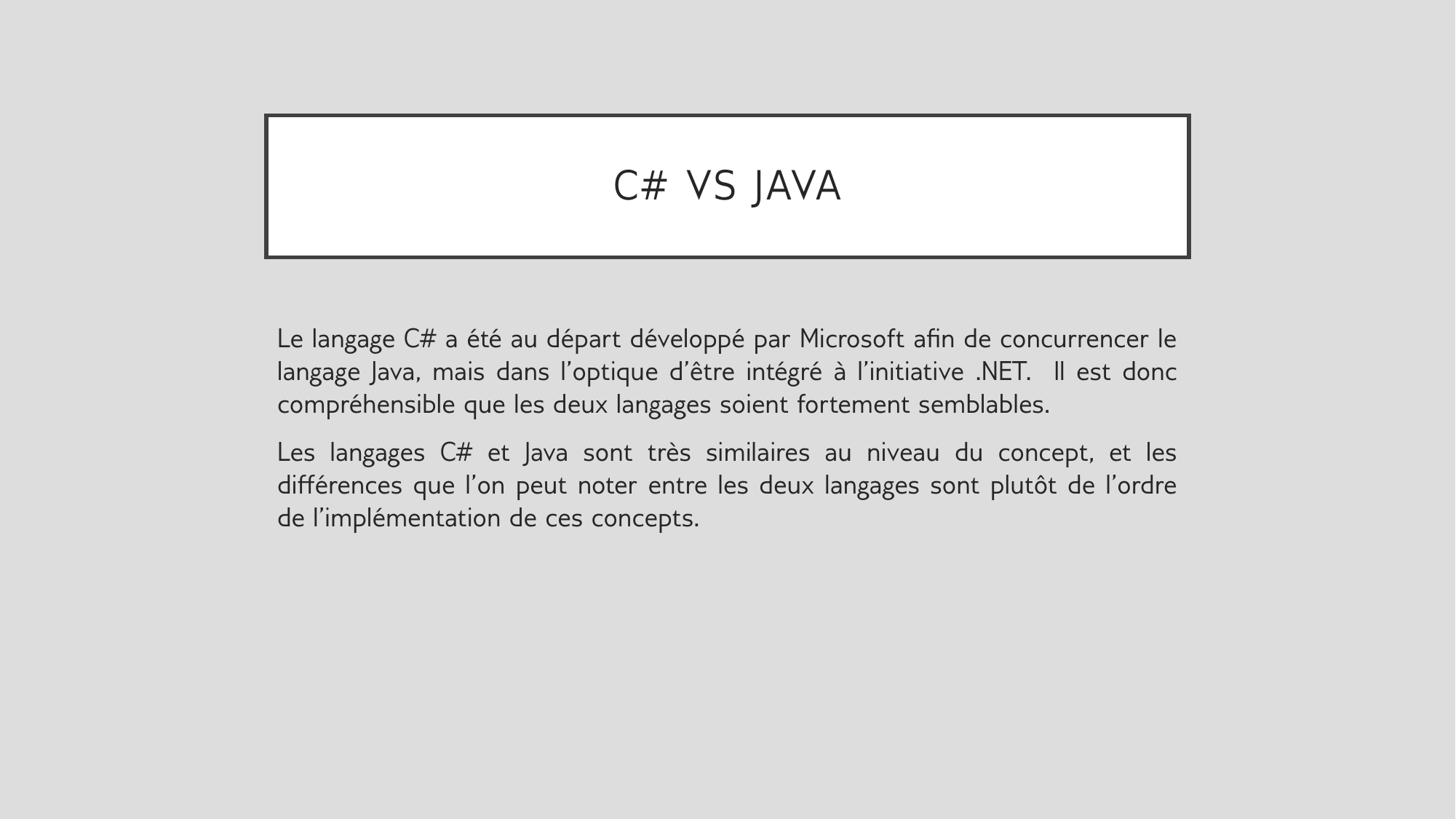

# C# vs Java
Le langage C# a été au départ développé par Microsoft afin de concurrencer le langage Java, mais dans l’optique d’être intégré à l’initiative .NET.  Il est donc compréhensible que les deux langages soient fortement semblables.
Les langages C# et Java sont très similaires au niveau du concept, et les différences que l’on peut noter entre les deux langages sont plutôt de l’ordre de l’implémentation de ces concepts.